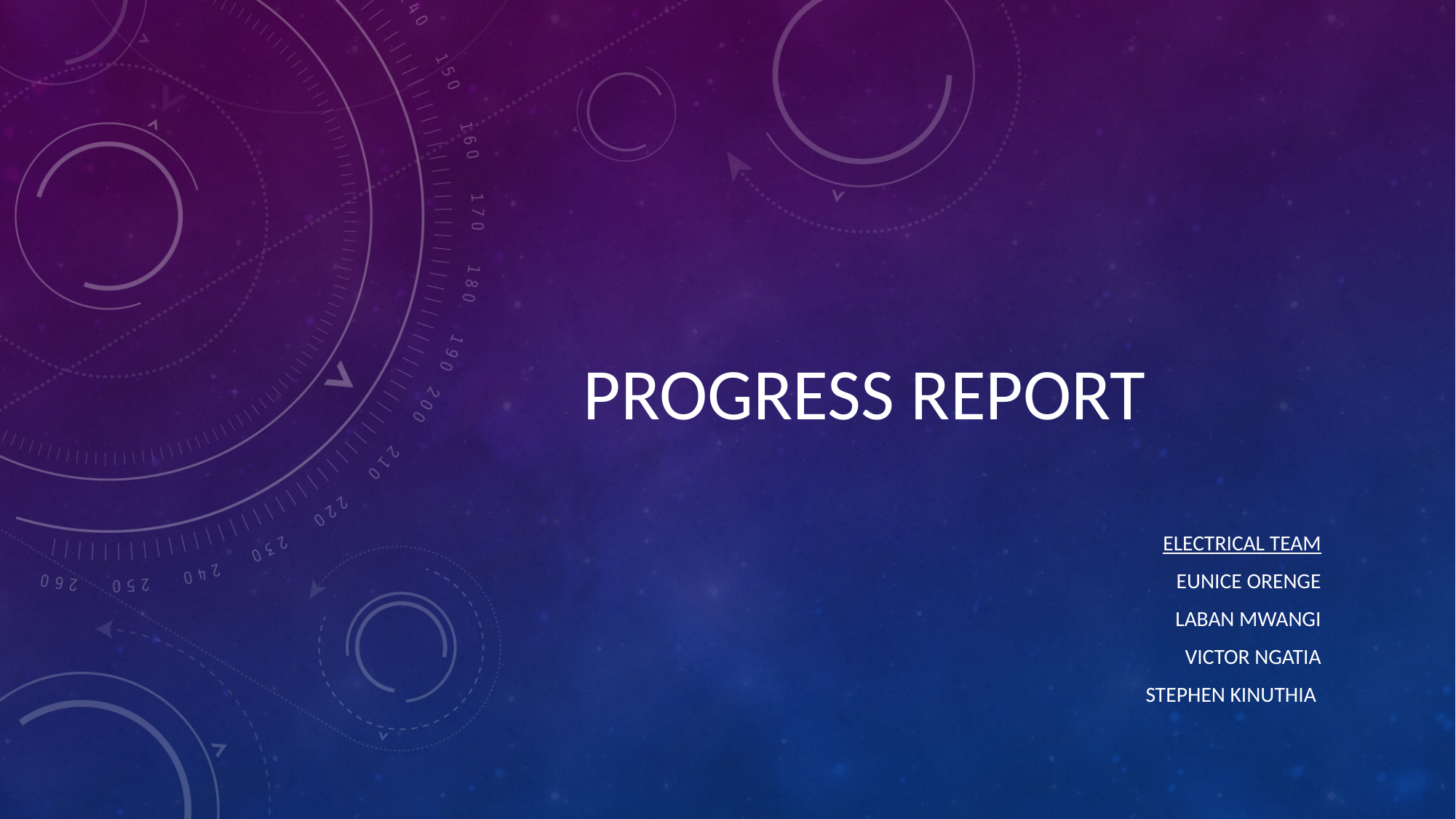

# PROGRESS REPORT
ELECTRICAL TEAM
Eunice oRENGE
Laban Mwangi
VICTOR NGATIA
STEPHEN KINUTHIA